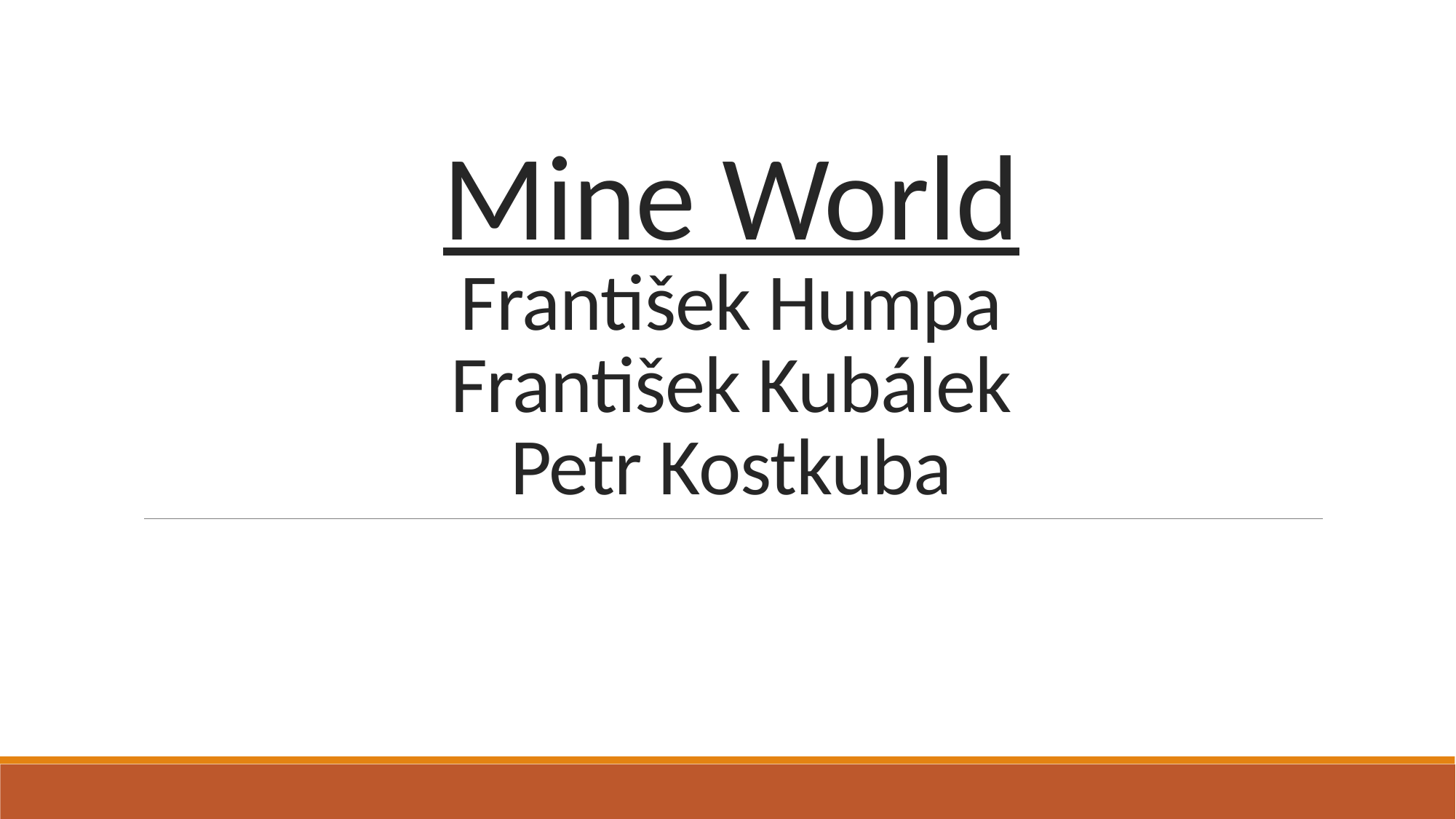

# Mine World František Humpa František Kubálek Petr Kostkuba